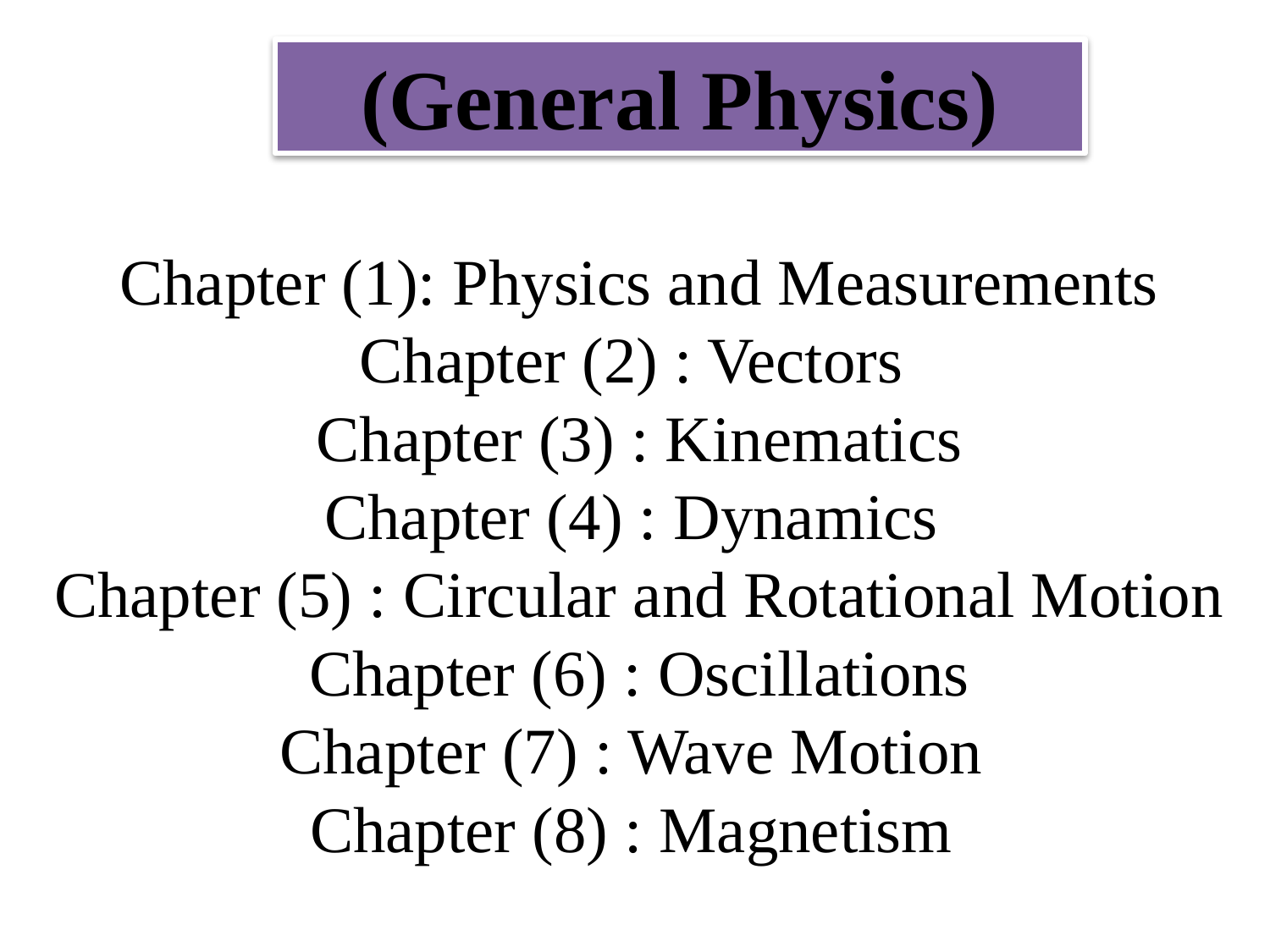

(General Physics)
# Chapter (1): Physics and Measurements Chapter (2) : Vectors Chapter (3) : Kinematics Chapter (4) : Dynamics Chapter (5) : Circular and Rotational Motion Chapter (6) : Oscillations Chapter (7) : Wave Motion Chapter (8) : Magnetism